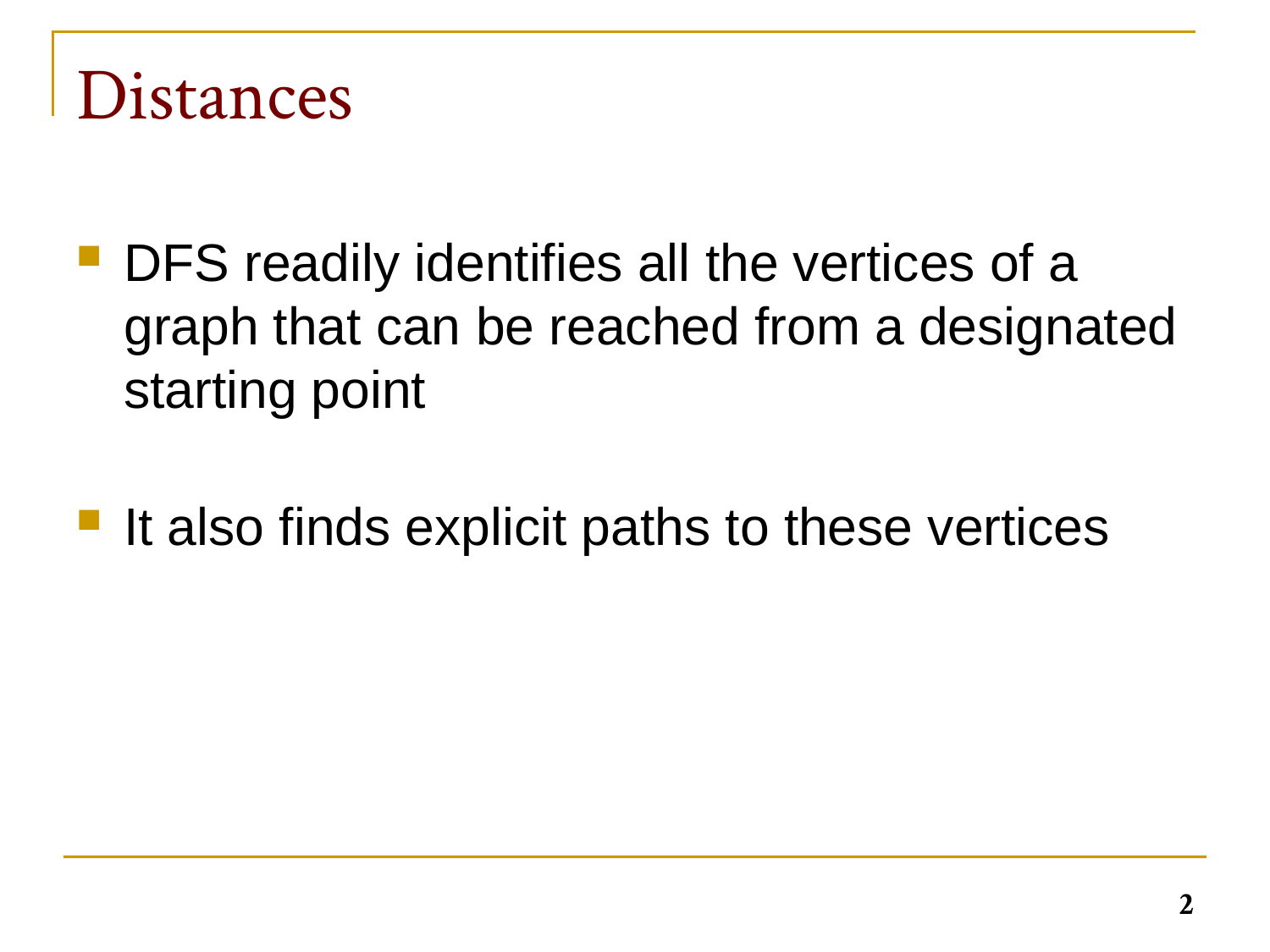

# Distances
DFS readily identifies all the vertices of a graph that can be reached from a designated starting point
It also finds explicit paths to these vertices
2